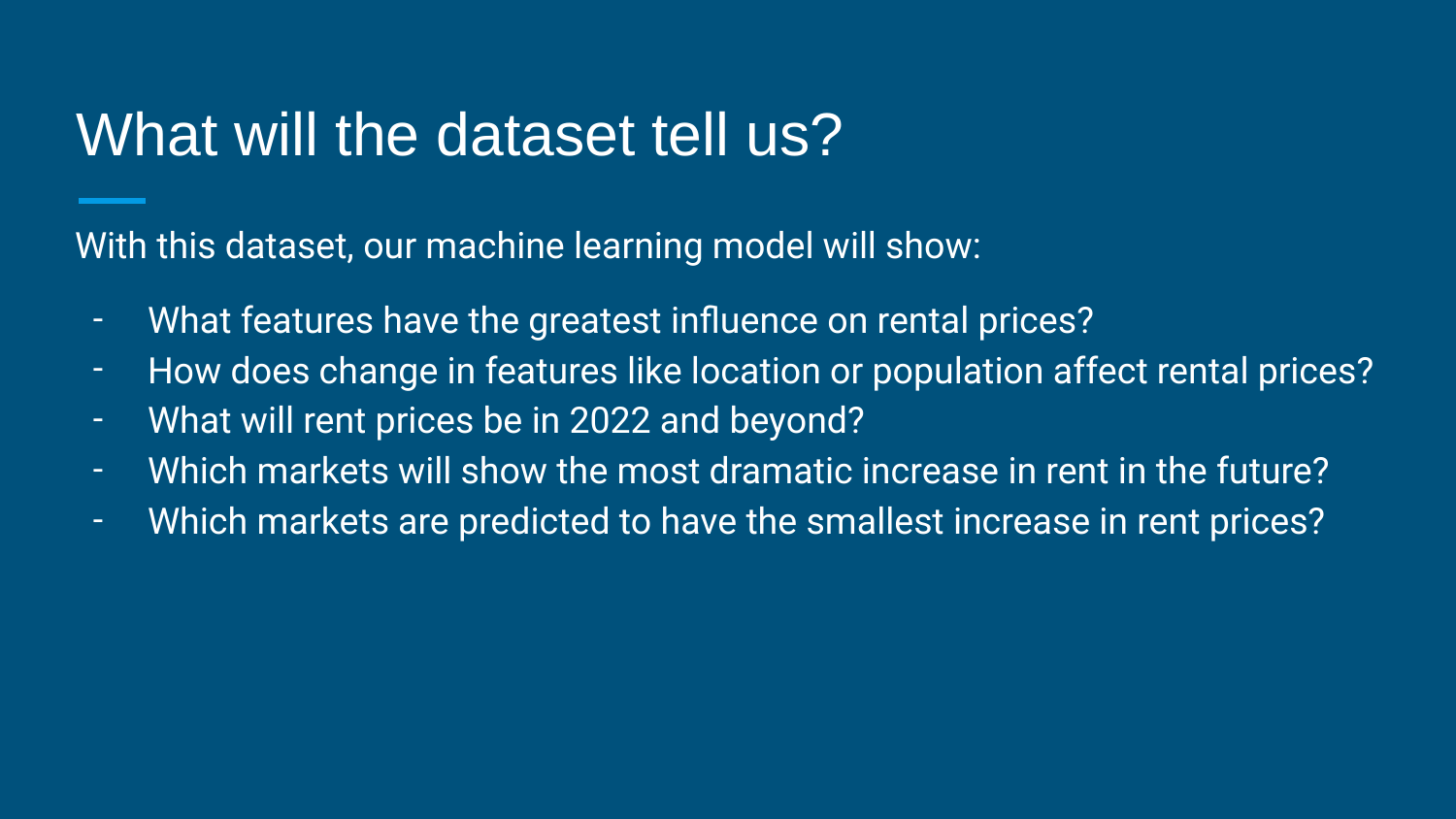

# What will the dataset tell us?
With this dataset, our machine learning model will show:
What features have the greatest influence on rental prices?
How does change in features like location or population affect rental prices?
What will rent prices be in 2022 and beyond?
Which markets will show the most dramatic increase in rent in the future?
Which markets are predicted to have the smallest increase in rent prices?